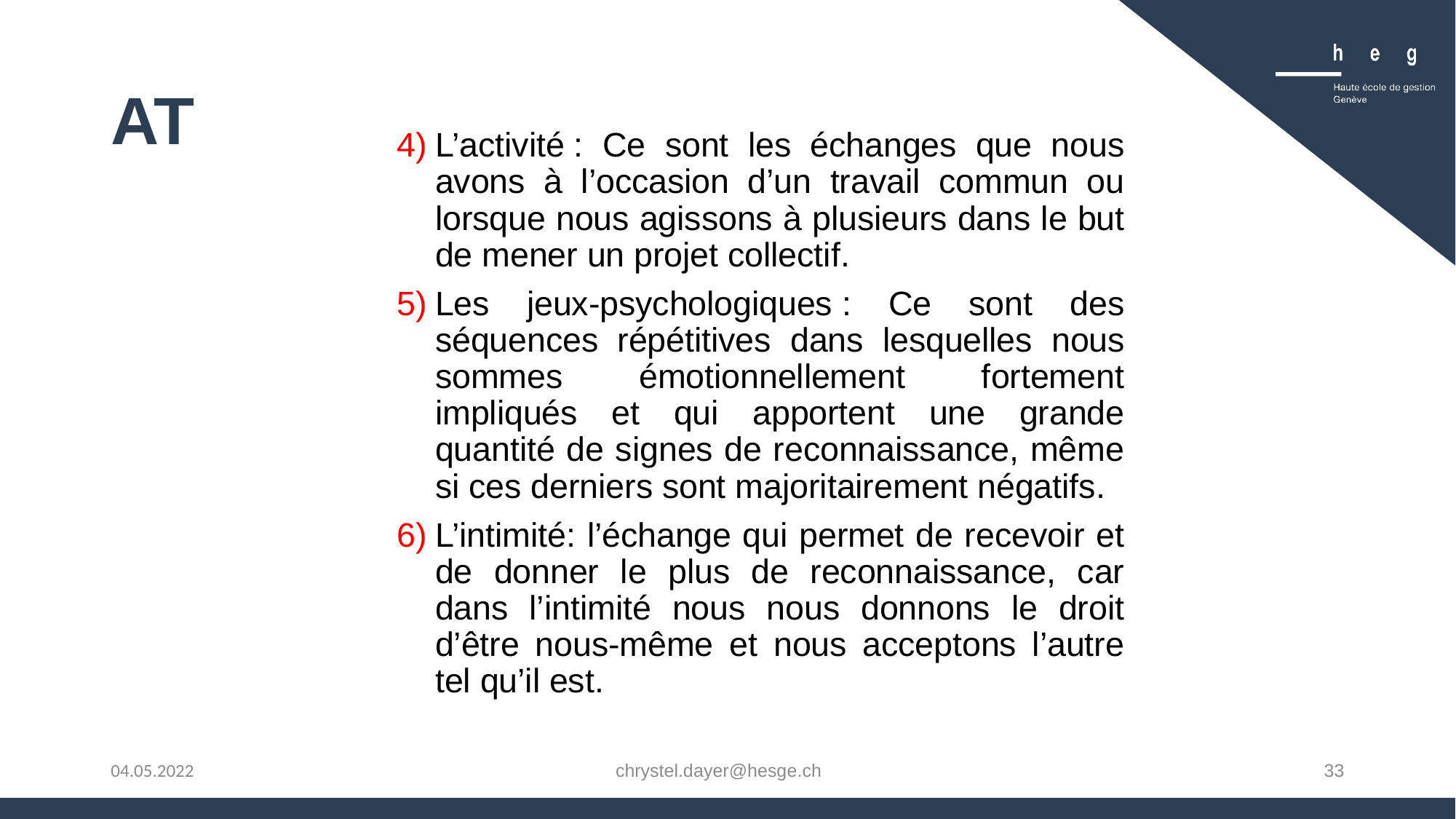

# AT
L’activité : Ce sont les échanges que nous avons à l’occasion d’un travail commun ou lorsque nous agissons à plusieurs dans le but de mener un projet collectif.
Les jeux-psychologiques : Ce sont des séquences répétitives dans lesquelles nous sommes émotionnellement fortement impliqués et qui apportent une grande quantité de signes de reconnaissance, même si ces derniers sont majoritairement négatifs.
L’intimité: l’échange qui permet de recevoir et de donner le plus de reconnaissance, car dans l’intimité nous nous donnons le droit d’être nous-même et nous acceptons l’autre tel qu’il est.

chrystel.dayer@hesge.ch
33